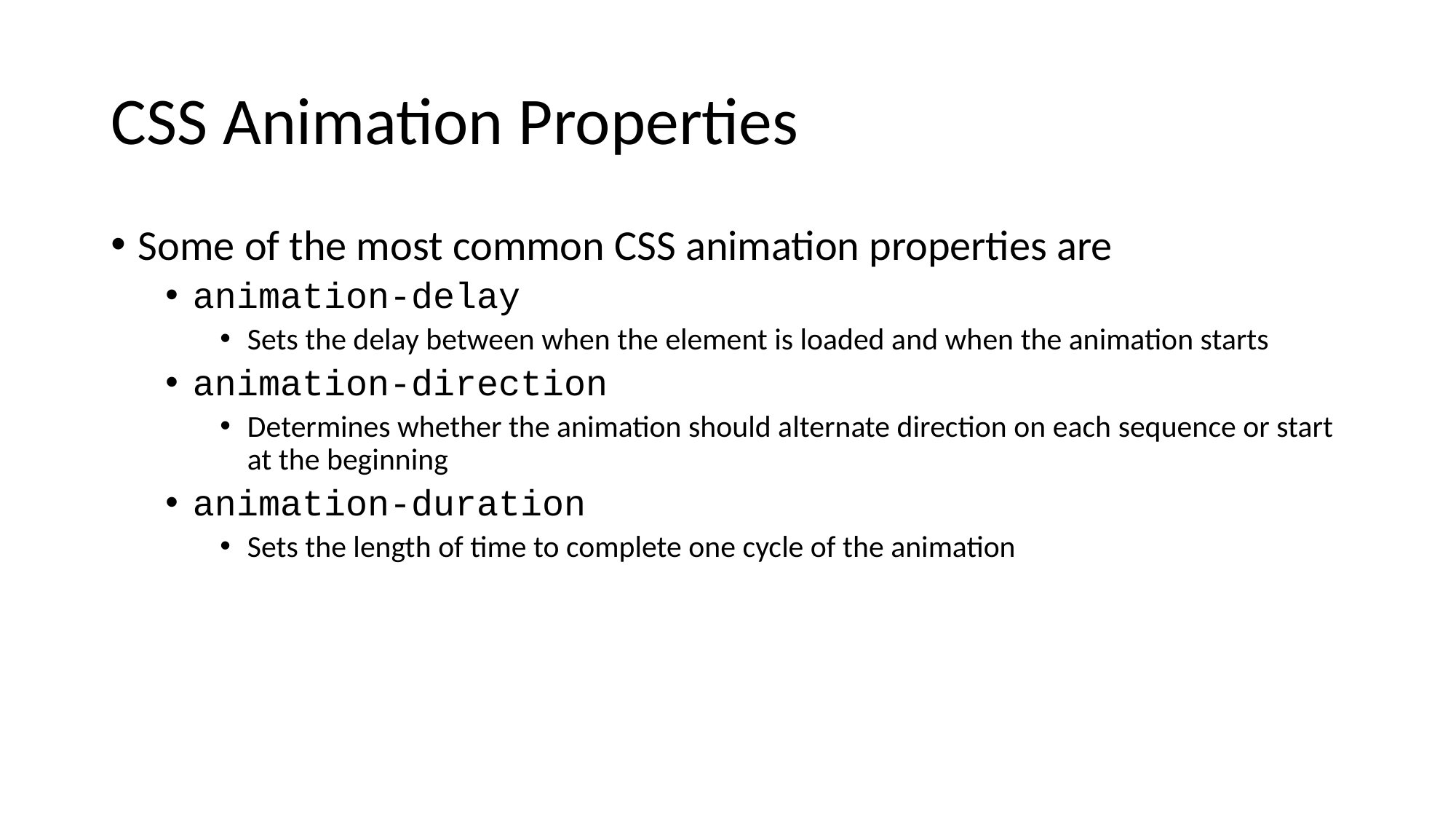

# CSS Animation Properties
Some of the most common CSS animation properties are
animation-delay
Sets the delay between when the element is loaded and when the animation starts
animation-direction
Determines whether the animation should alternate direction on each sequence or start at the beginning
animation-duration
Sets the length of time to complete one cycle of the animation